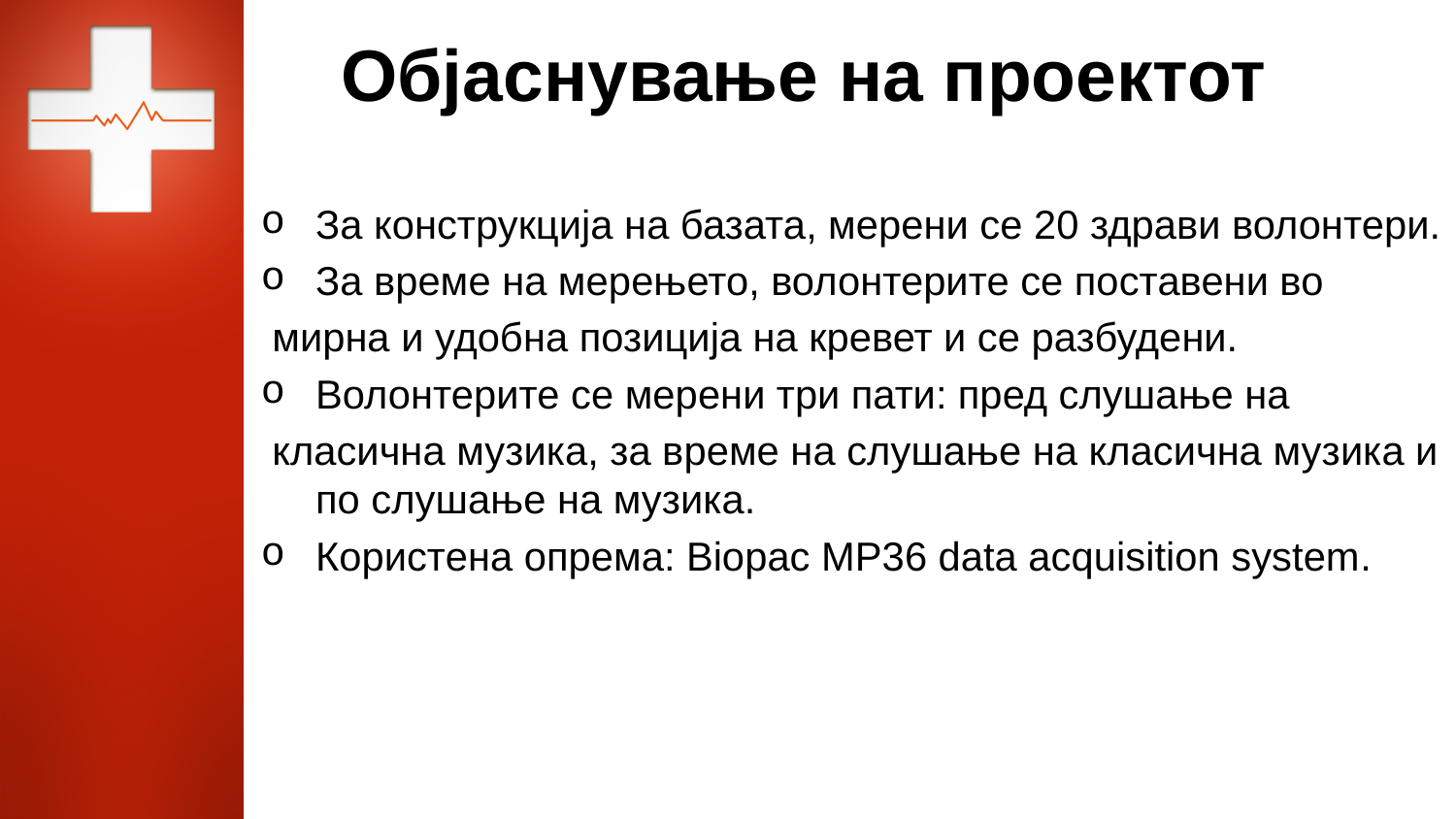

# Објаснување на проектот
За конструкција на базата, мерени се 20 здрави волонтери.
За време на мерењето, волонтерите се поставени во
 мирна и удобна позиција на кревет и се разбудени.
Волонтерите се мерени три пати: пред слушање на
 класична музика, за време на слушање на класична музика и по слушање на музика.
Користена опрема: Biopac MP36 data acquisition system.